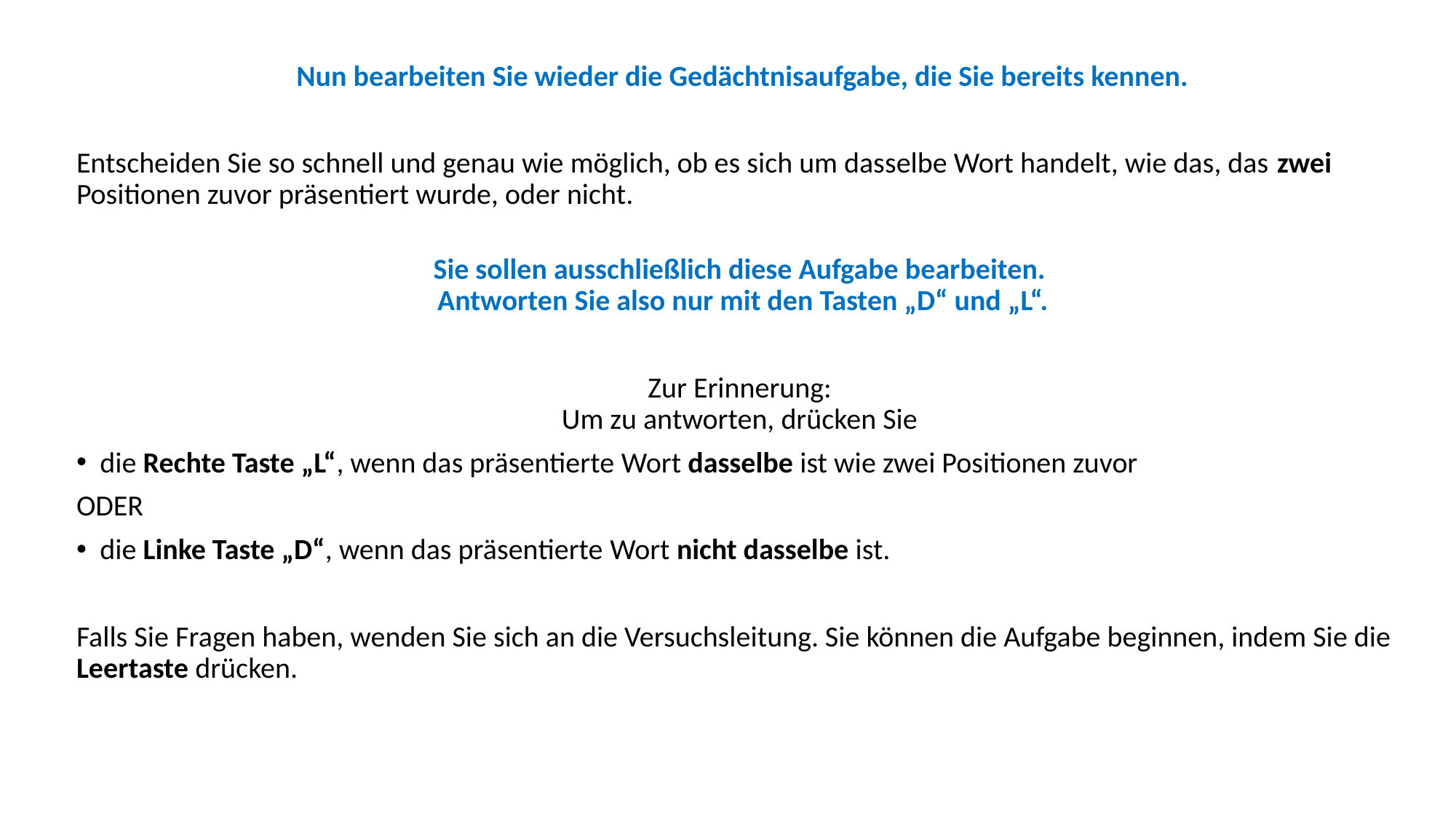

Nun bearbeiten Sie wieder die Gedächtnisaufgabe, die Sie bereits kennen.

Entscheiden Sie so schnell und genau wie möglich, ob es sich um dasselbe Wort handelt, wie das, das zwei Positionen zuvor präsentiert wurde, oder nicht.
Sie sollen ausschließlich diese Aufgabe bearbeiten.
Antworten Sie also nur mit den Tasten „D“ und „L“.

Zur Erinnerung:
Um zu antworten, drücken Sie
die Rechte Taste „L“, wenn das präsentierte Wort dasselbe ist wie zwei Positionen zuvor
ODER
die Linke Taste „D“, wenn das präsentierte Wort nicht dasselbe ist.

Falls Sie Fragen haben, wenden Sie sich an die Versuchsleitung. Sie können die Aufgabe beginnen, indem Sie die Leertaste drücken.